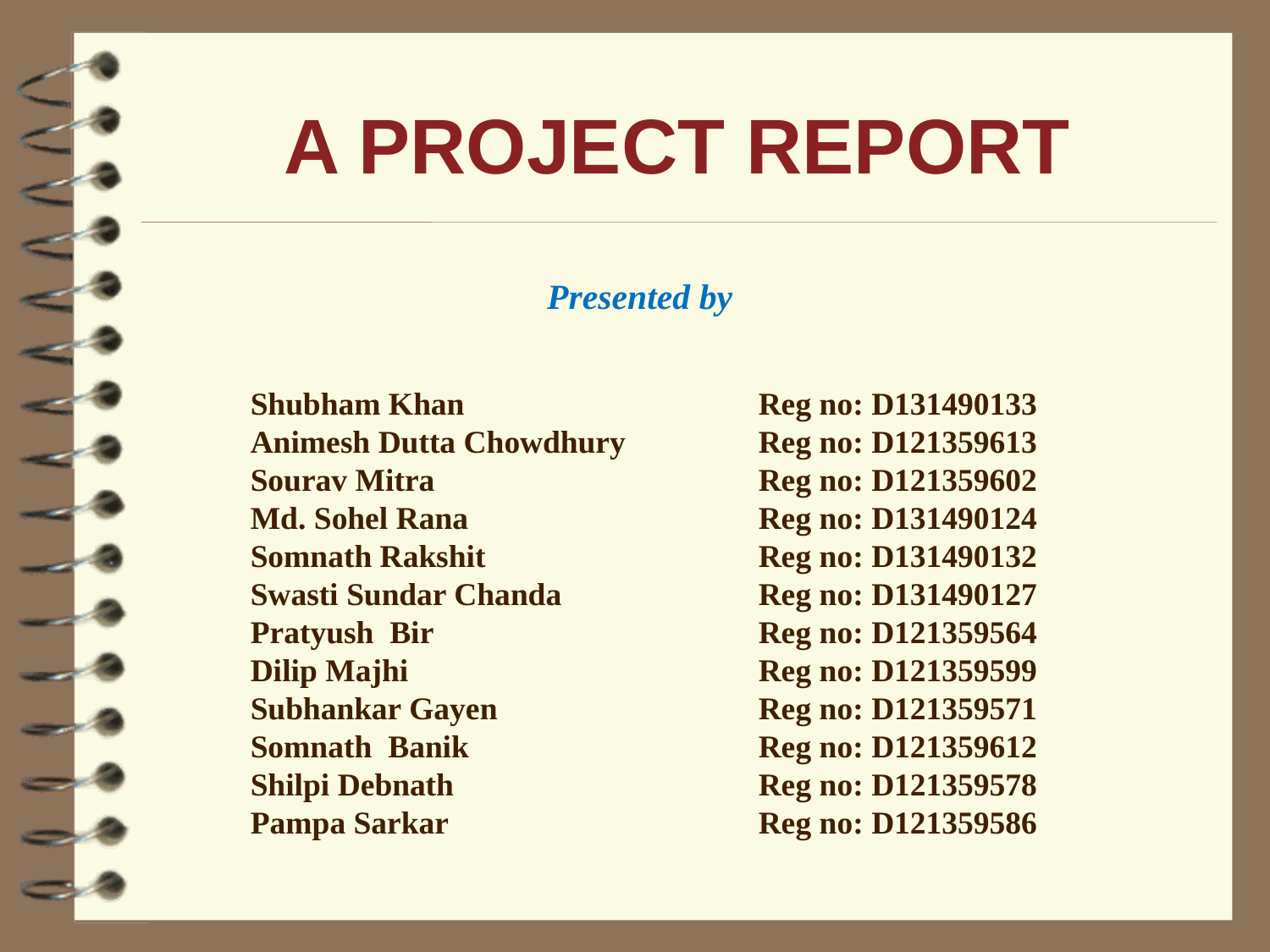

# A PROJECT REPORT
Presented by
Shubham Khan 			Reg no: D131490133
Animesh Dutta Chowdhury		Reg no: D121359613
Sourav Mitra			Reg no: D121359602
Md. Sohel Rana			Reg no: D131490124
Somnath Rakshit			Reg no: D131490132
Swasti Sundar Chanda		Reg no: D131490127
Pratyush  Bir			Reg no: D121359564
Dilip Majhi			Reg no: D121359599
Subhankar Gayen 		Reg no: D121359571
Somnath  Banik			Reg no: D121359612
Shilpi Debnath			Reg no: D121359578
Pampa Sarkar			Reg no: D121359586